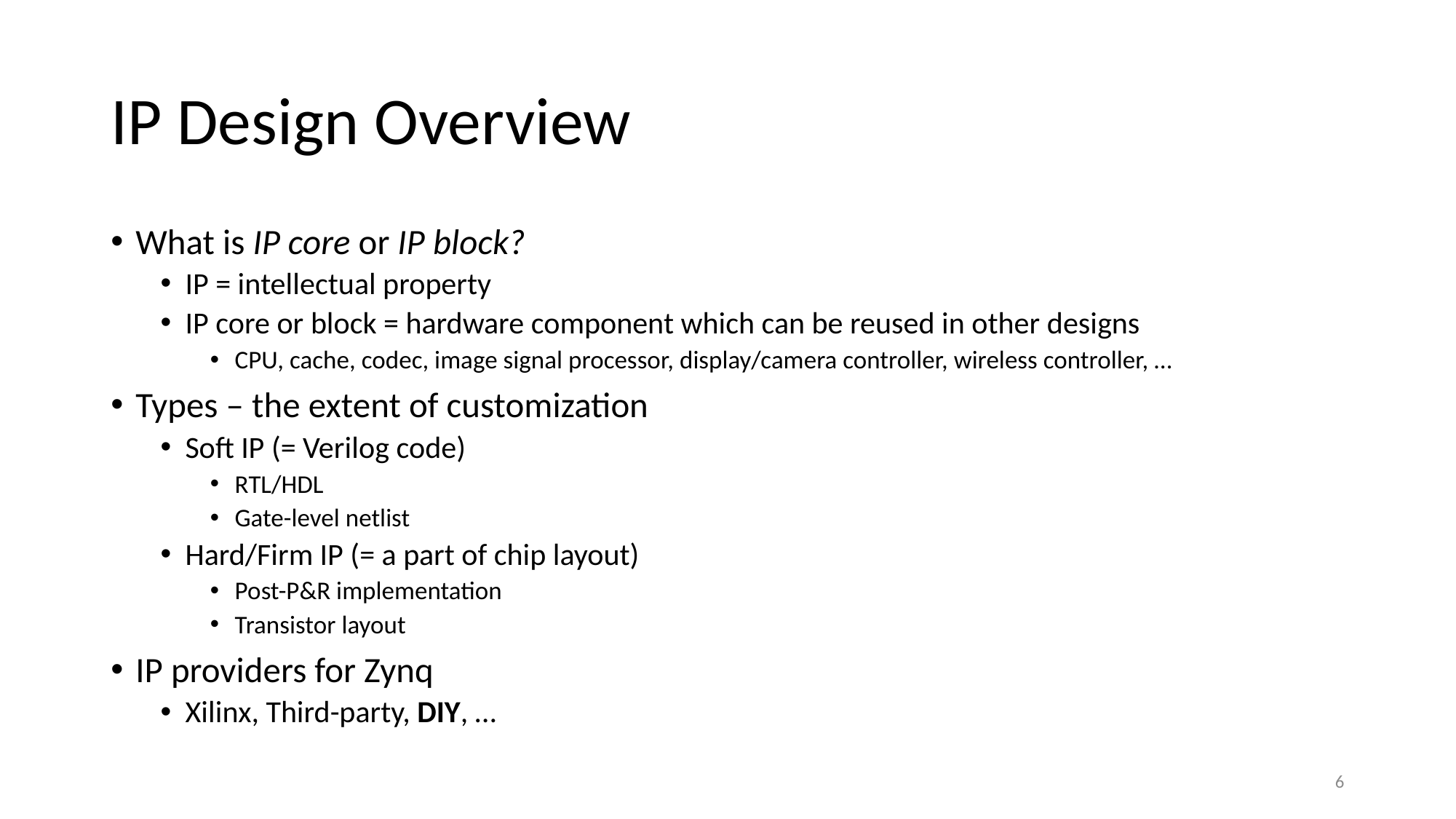

# IP Design Overview
What is IP core or IP block?
IP = intellectual property
IP core or block = hardware component which can be reused in other designs
CPU, cache, codec, image signal processor, display/camera controller, wireless controller, …
Types – the extent of customization
Soft IP (= Verilog code)
RTL/HDL
Gate-level netlist
Hard/Firm IP (= a part of chip layout)
Post-P&R implementation
Transistor layout
IP providers for Zynq
Xilinx, Third-party, DIY, …

6